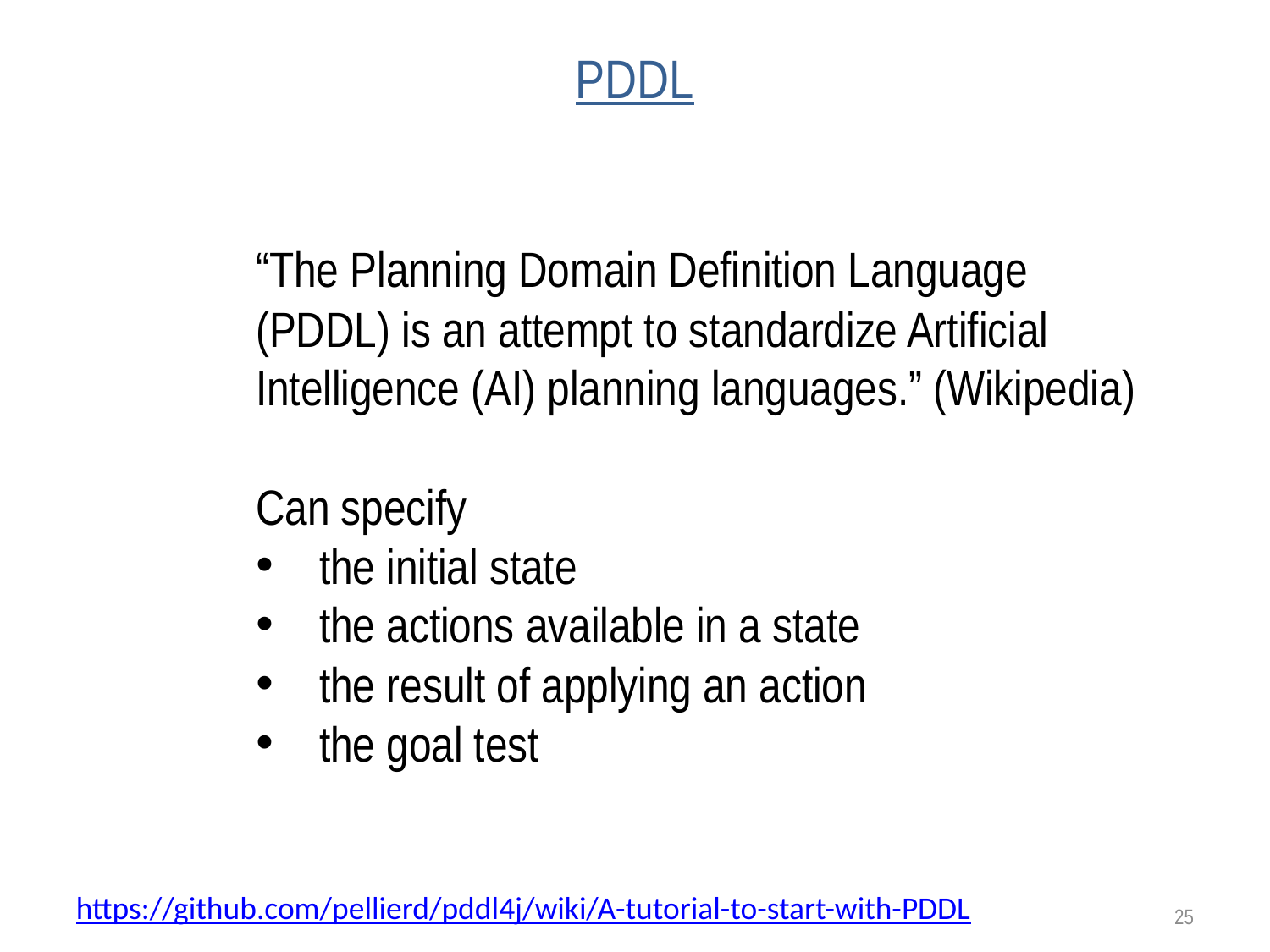

# PDDL
“The Planning Domain Definition Language (PDDL) is an attempt to standardize Artificial Intelligence (AI) planning languages.” (Wikipedia)

Can specify
the initial state
the actions available in a state
the result of applying an action
the goal test
https://github.com/pellierd/pddl4j/wiki/A-tutorial-to-start-with-PDDL
25